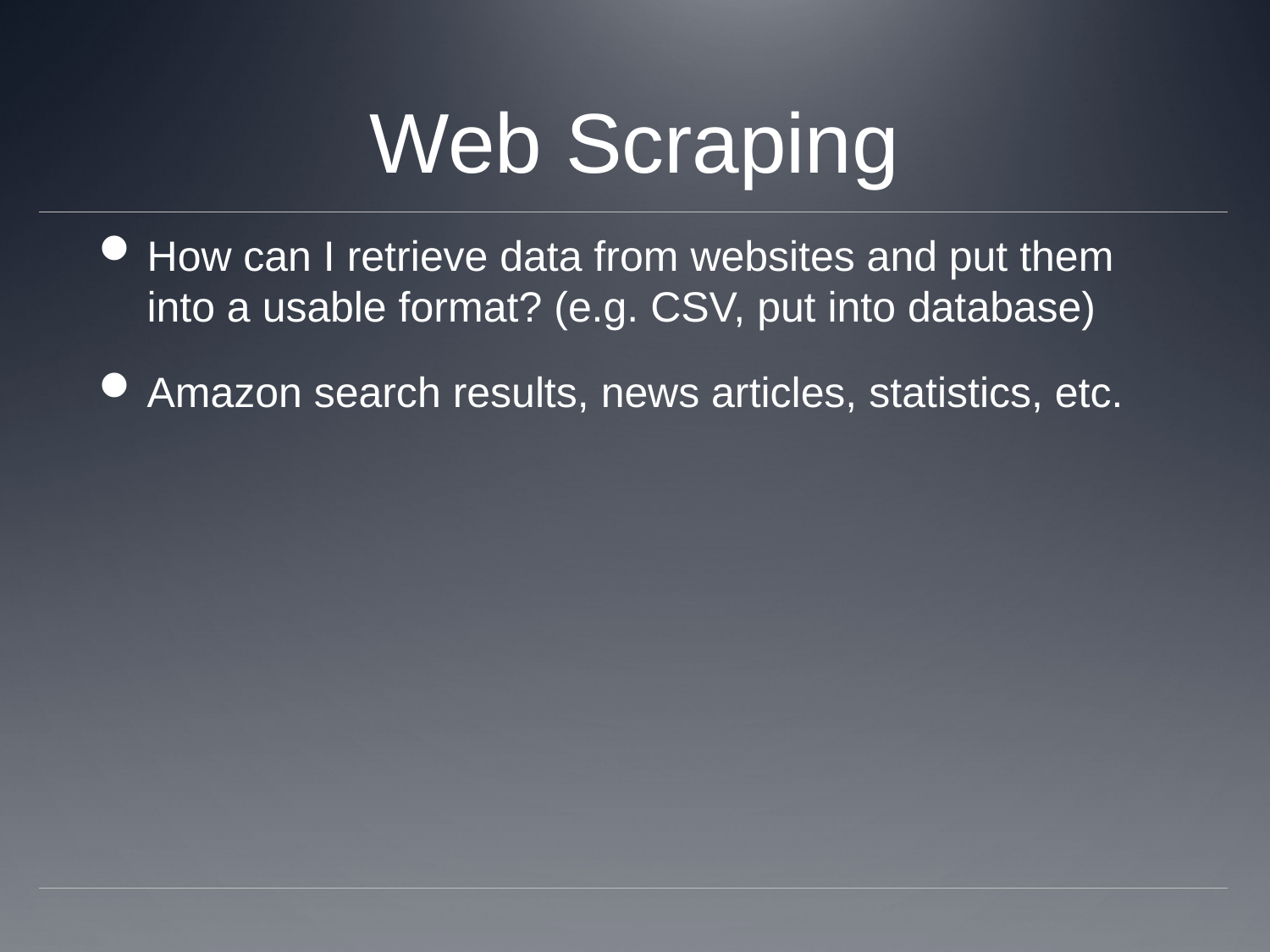

# Web Scraping
How can I retrieve data from websites and put them into a usable format? (e.g. CSV, put into database)
Amazon search results, news articles, statistics, etc.